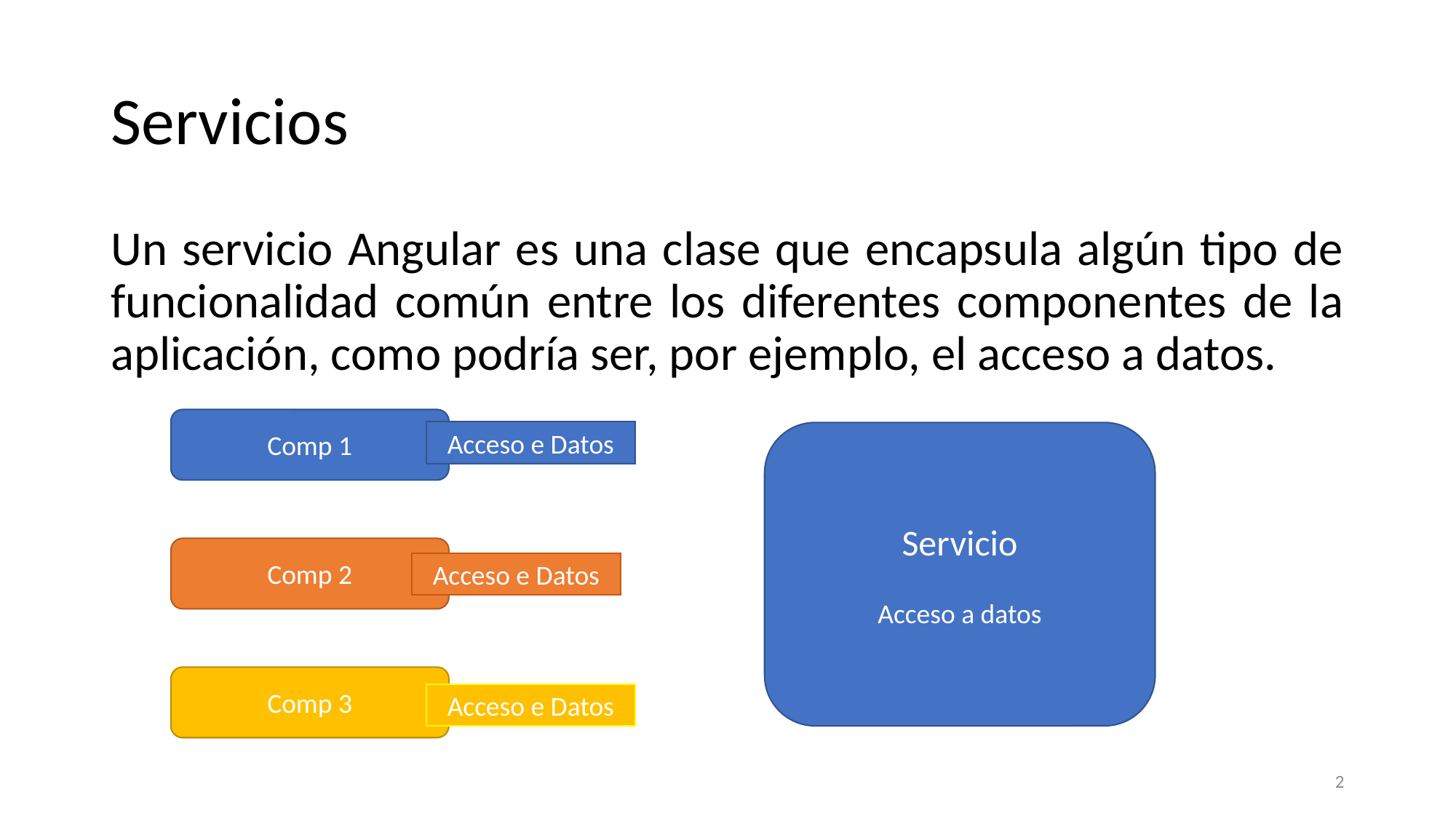

# Servicios
Un servicio Angular es una clase que encapsula algún tipo de funcionalidad común entre los diferentes componentes de la aplicación, como podría ser, por ejemplo, el acceso a datos.
Comp 1
Acceso e Datos
Servicio

Acceso a datos
Comp 2
Acceso e Datos
Comp 3
Acceso e Datos
2